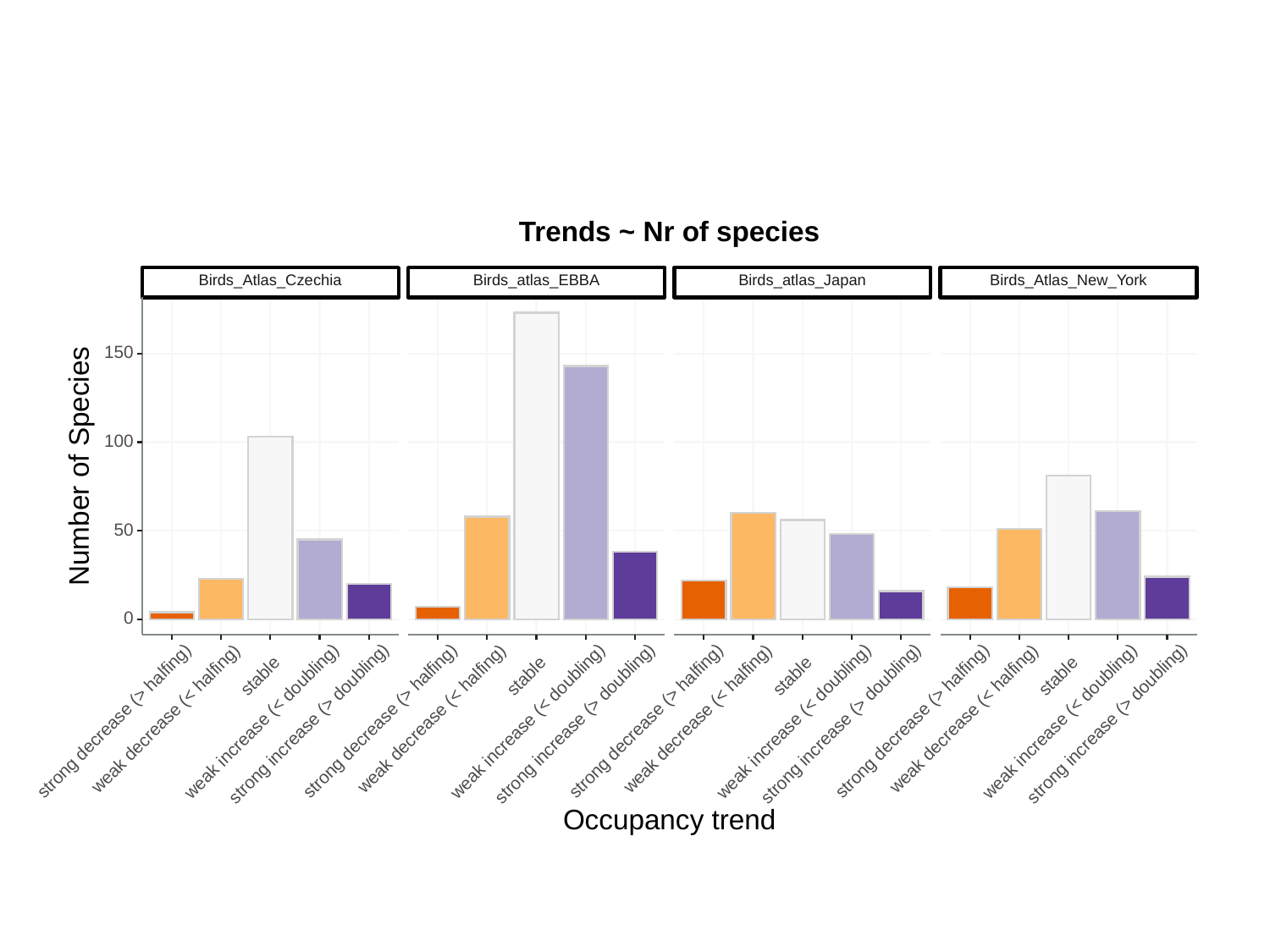

Trends ~ Nr of species

Birds_Atlas_Czechia
Birds_atlas_EBBA
Birds_atlas_Japan
Birds_Atlas_New_York

150

100

Number of Species

50

0

stable
stable
stable
stable
weak decrease (< halfing)
weak decrease (< halfing)
weak decrease (< halfing)
weak decrease (< halfing)
strong decrease (> halfing)
strong decrease (> halfing)
strong decrease (> halfing)
strong decrease (> halfing)
weak increase (< doubling)
weak increase (< doubling)
weak increase (< doubling)
weak increase (< doubling)
strong increase (> doubling)
strong increase (> doubling)
strong increase (> doubling)
strong increase (> doubling)
Occupancy trend